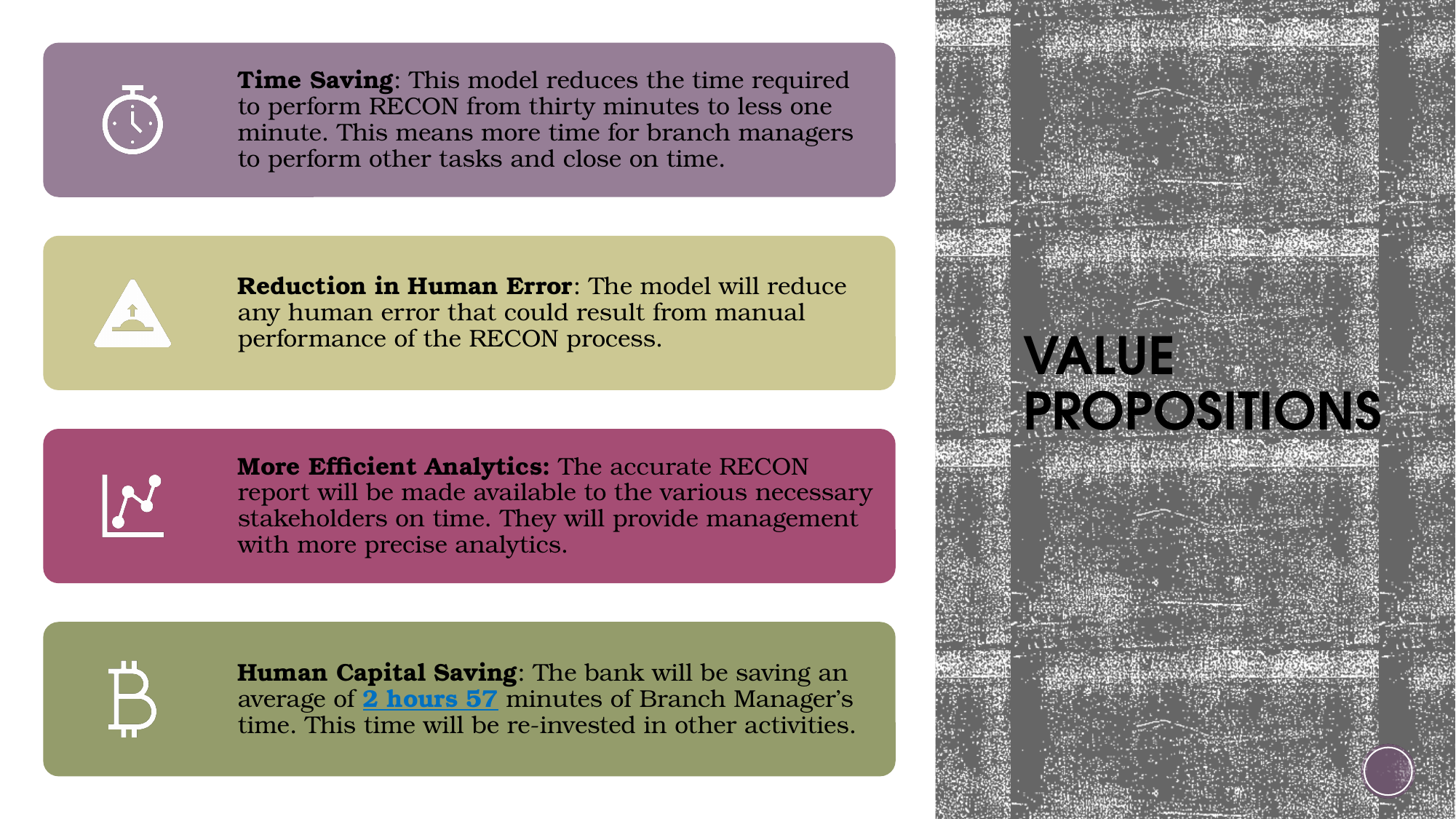

Time Saving: This model reduces the time required to perform RECON from thirty minutes to less one minute. This means more time for branch managers to perform other tasks and close on time.
Reduction in Human Error: The model will reduce any human error that could result from manual performance of the RECON process.
More Efficient Analytics: The accurate RECON report will be made available to the various necessary stakeholders on time. They will provide management with more precise analytics.
Human Capital Saving: The bank will be saving an average of 2 hours 57 minutes of Branch Manager’s time. This time will be re-invested in other activities.
# VALUE PROPOSITIONS